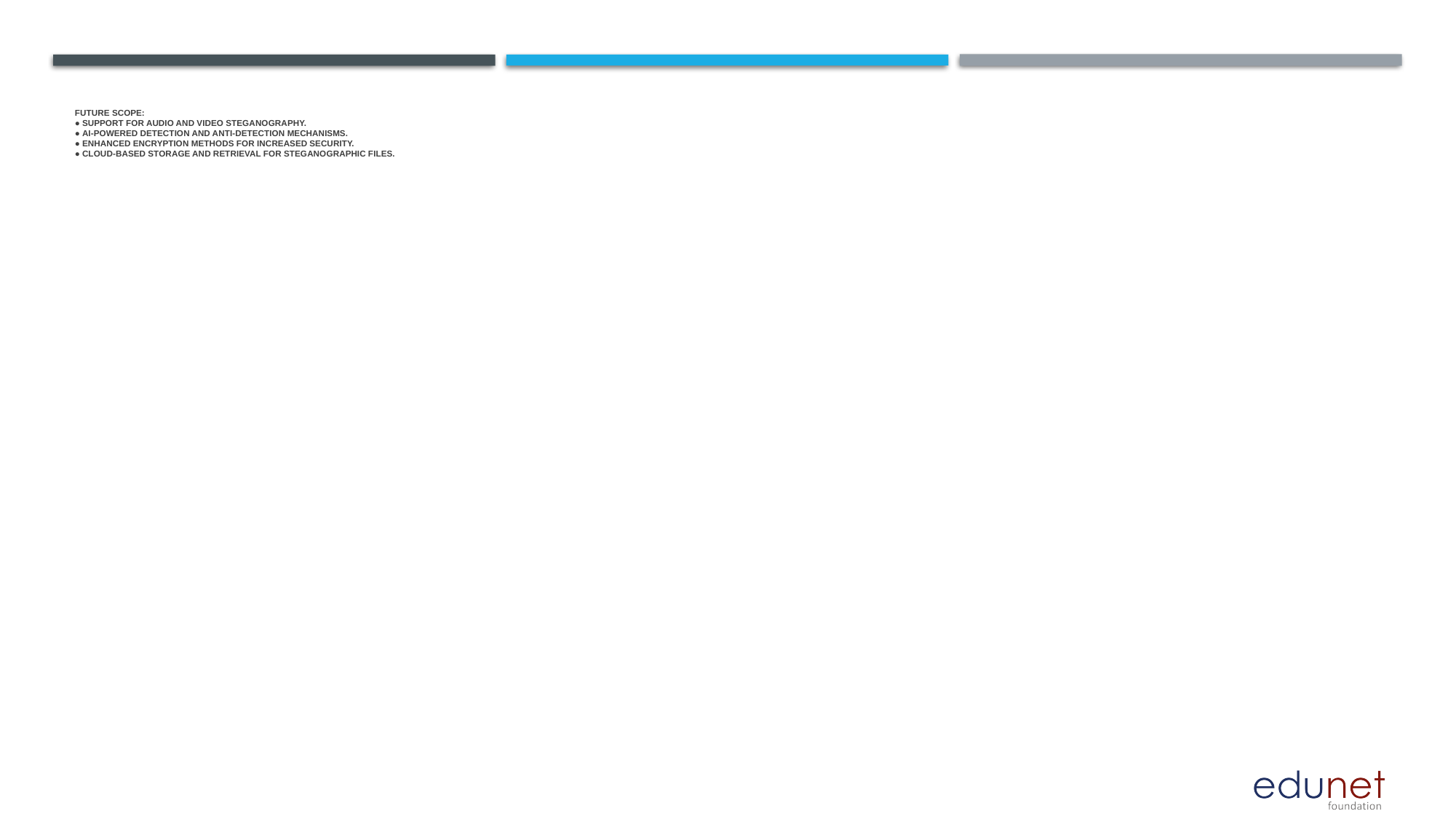

Future scope:
● Support for audio and video steganography.
● AI-powered detection and anti-detection mechanisms.
● Enhanced encryption methods for increased security.
● Cloud-based storage and retrieval for steganographic files.